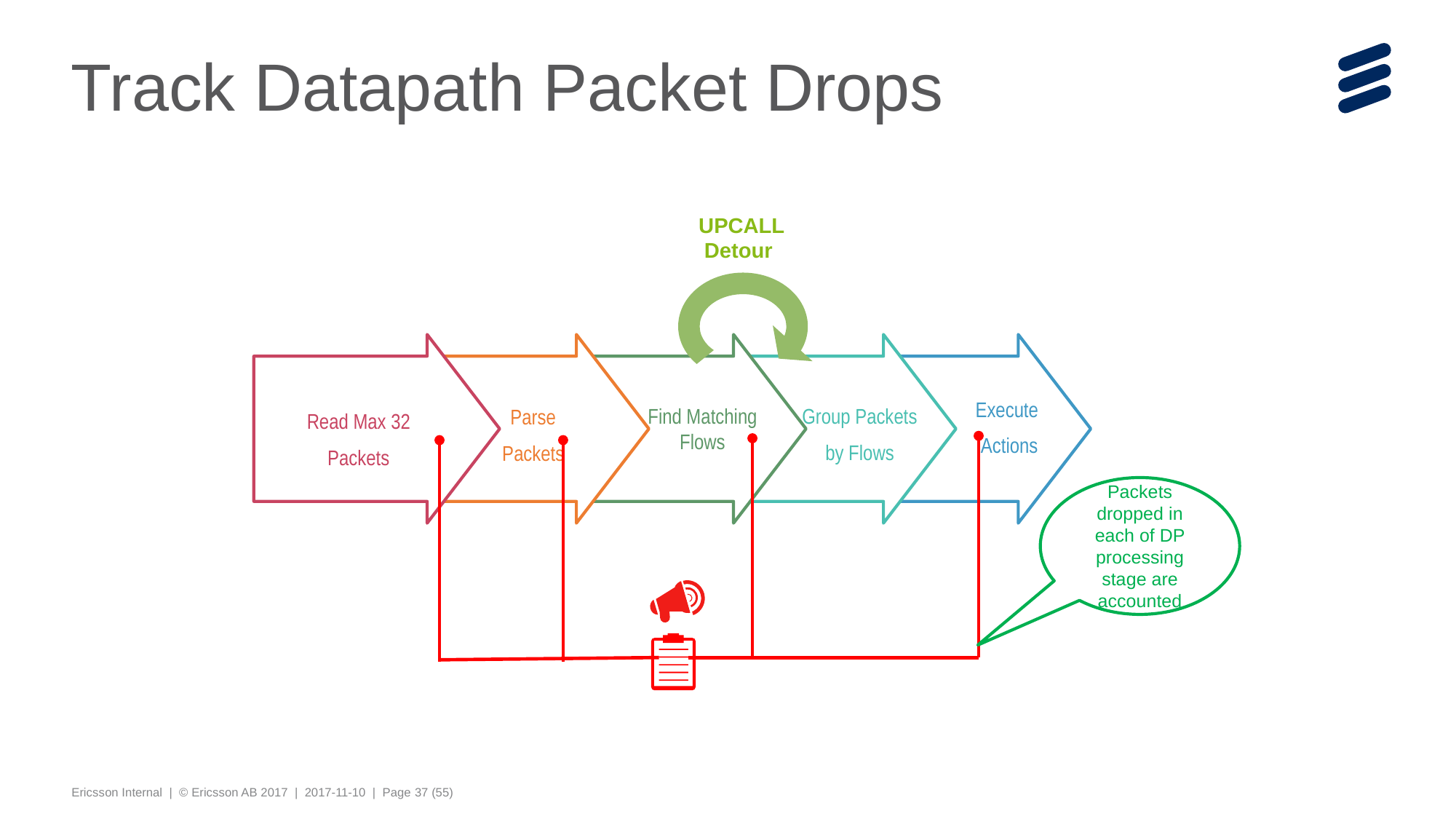

# Track Datapath Packet Drops
UPCALL Detour

]
Execute
Actions
Find Matching Flows
Group Packets
by Flows
Parse
Packets
Read Max 32
Packets
Packets dropped in each of DP processing stage are accounted